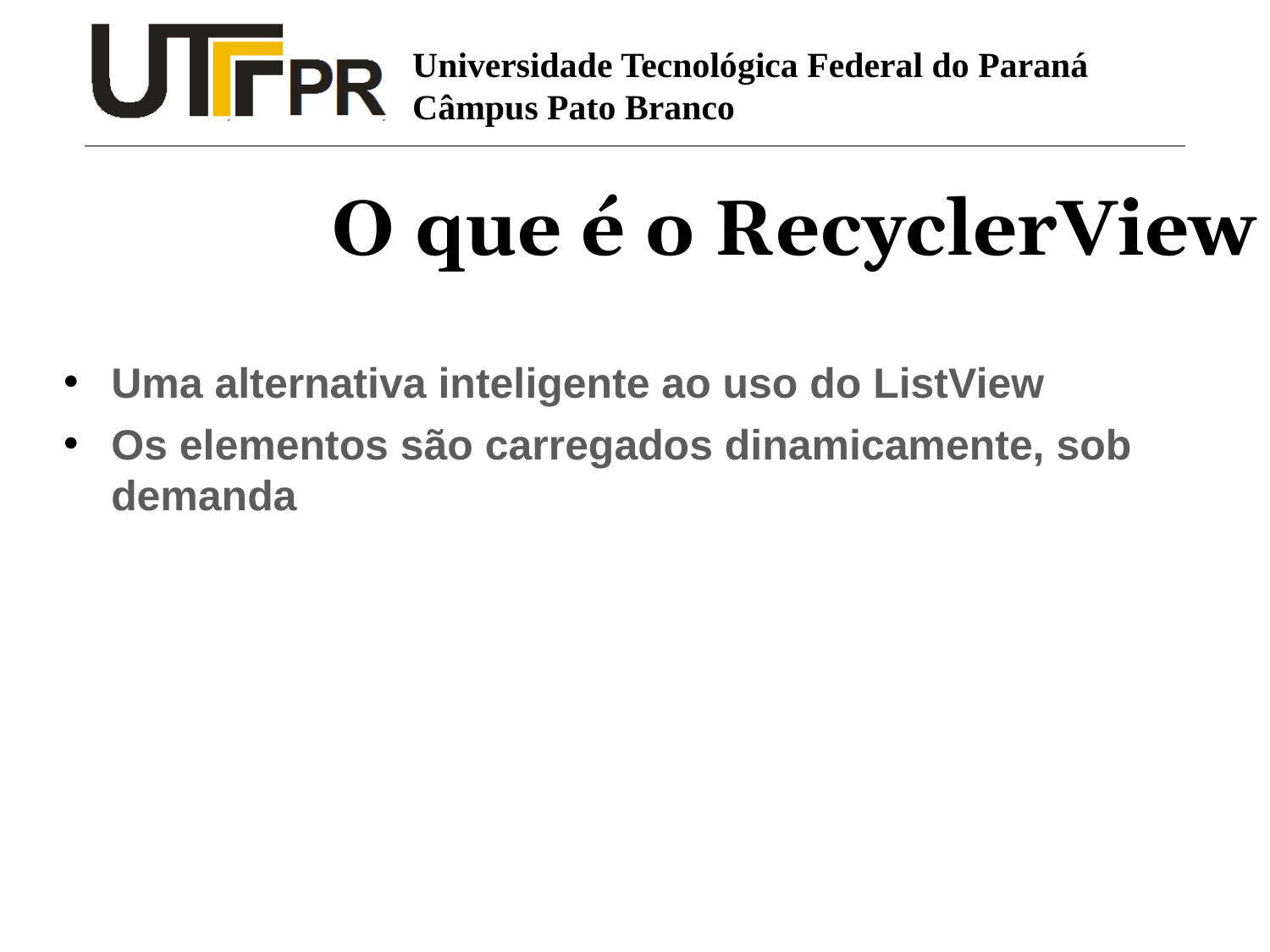

# O que é o RecyclerView
Uma alternativa inteligente ao uso do ListView
Os elementos são carregados dinamicamente, sob demanda